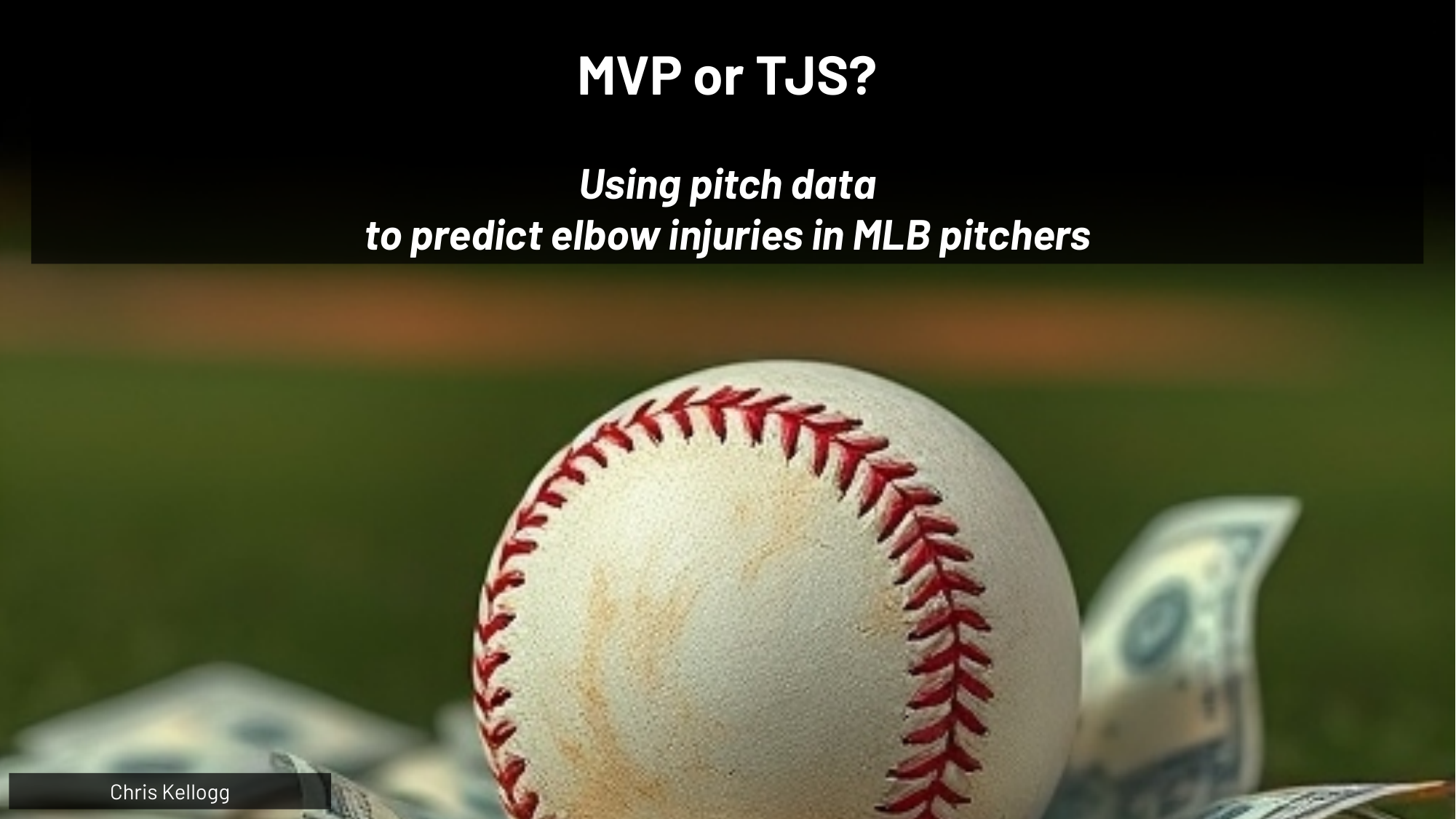

MVP or TJS?

Using pitch data
to predict elbow injuries in MLB pitchers
Chris Kellogg